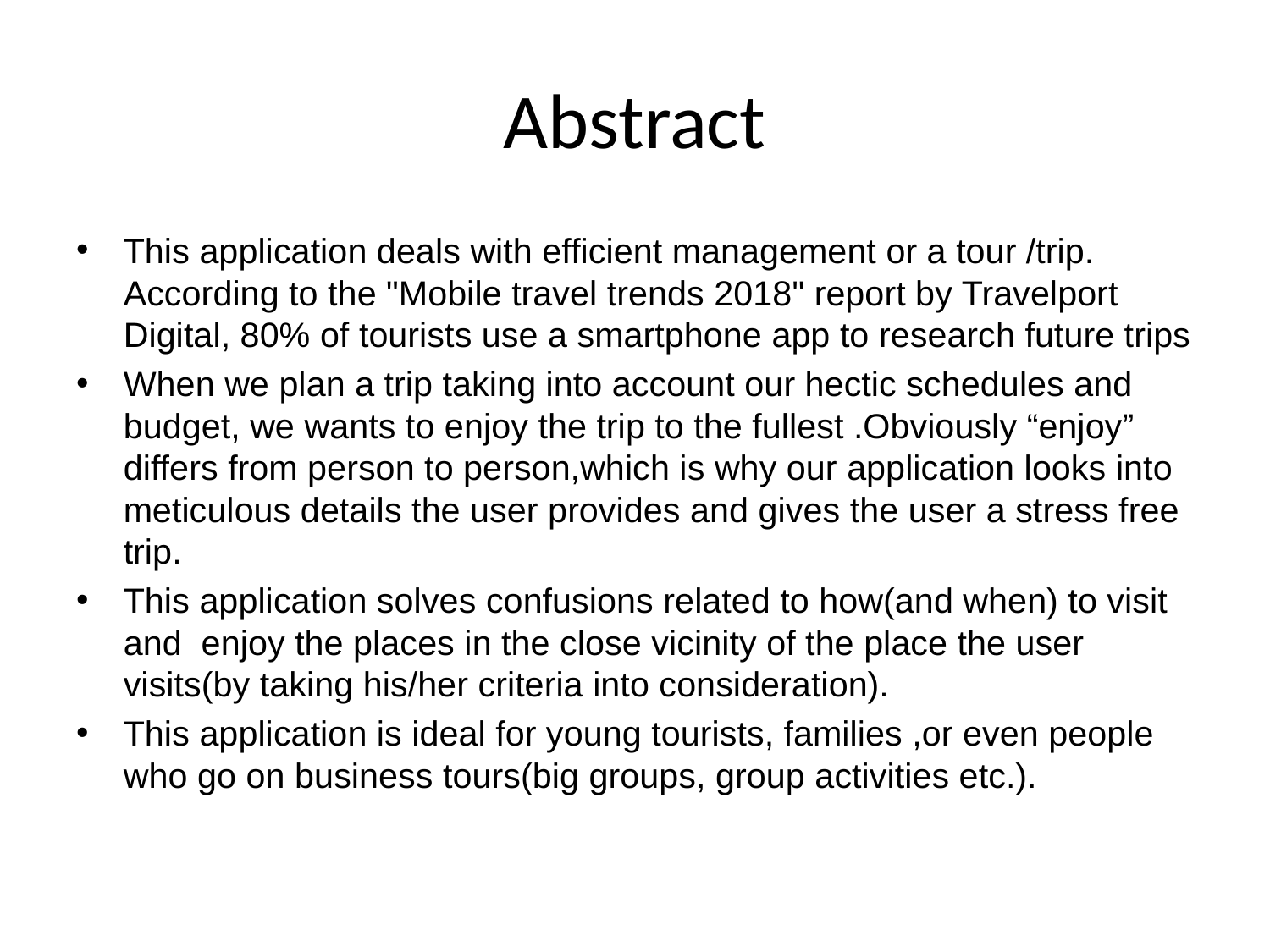

# Abstract
This application deals with efficient management or a tour /trip. According to the "Mobile travel trends 2018" report by Travelport Digital, 80% of tourists use a smartphone app to research future trips
When we plan a trip taking into account our hectic schedules and budget, we wants to enjoy the trip to the fullest .Obviously “enjoy” differs from person to person,which is why our application looks into meticulous details the user provides and gives the user a stress free trip.
This application solves confusions related to how(and when) to visit and  enjoy the places in the close vicinity of the place the user visits(by taking his/her criteria into consideration).
This application is ideal for young tourists, families ,or even people who go on business tours(big groups, group activities etc.).